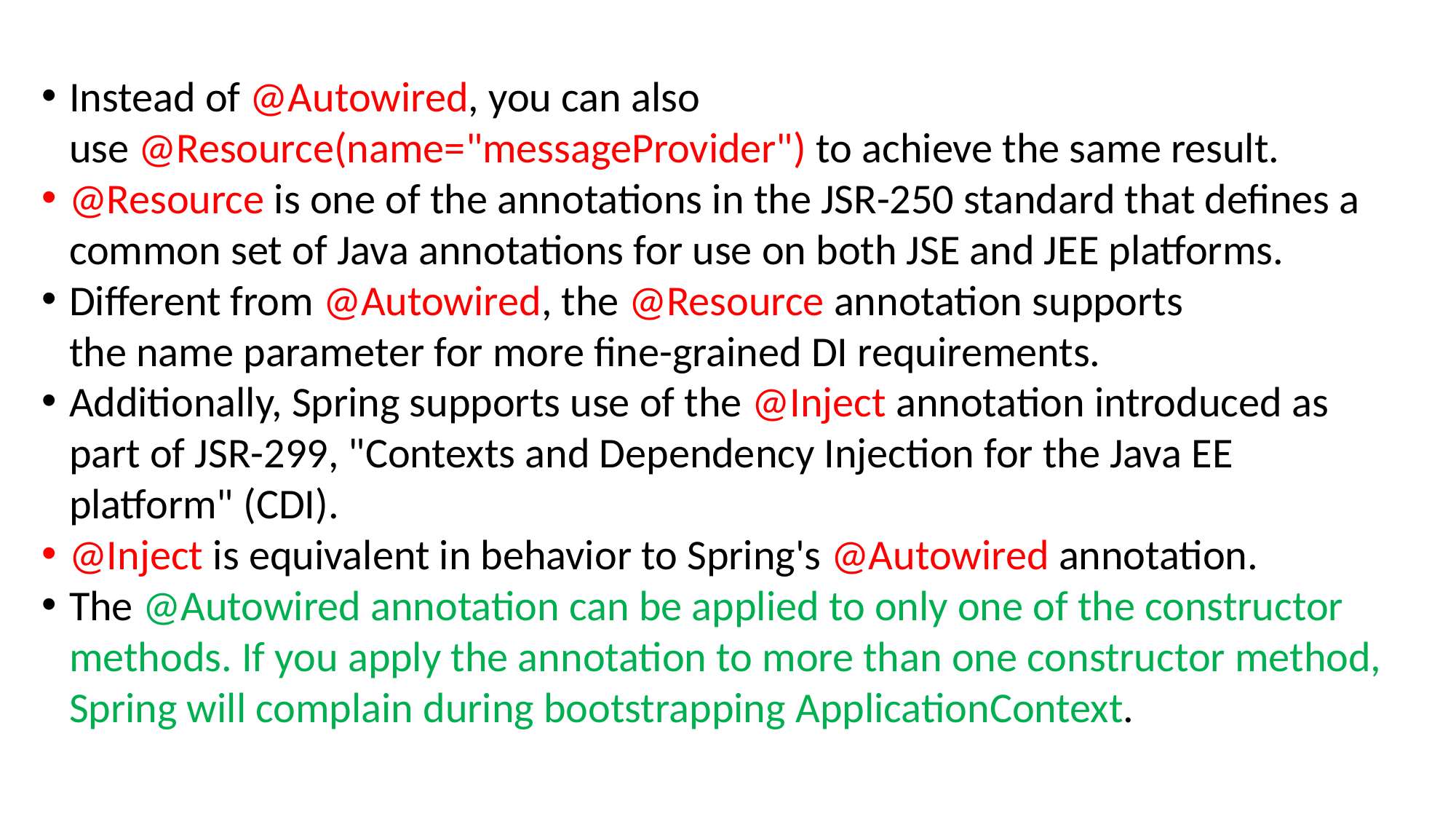

#
Instead of @Autowired, you can also use @Resource(name="messageProvider") to achieve the same result.
@Resource is one of the annotations in the JSR-250 standard that defines a common set of Java annotations for use on both JSE and JEE platforms.
Different from @Autowired, the @Resource annotation supports the name parameter for more fine-grained DI requirements.
Additionally, Spring supports use of the @Inject annotation introduced as part of JSR-299, "Contexts and Dependency Injection for the Java EE platform" (CDI).
@Inject is equivalent in behavior to Spring's @Autowired annotation.
The @Autowired annotation can be applied to only one of the constructor methods. If you apply the annotation to more than one constructor method, Spring will complain during bootstrapping ApplicationContext.